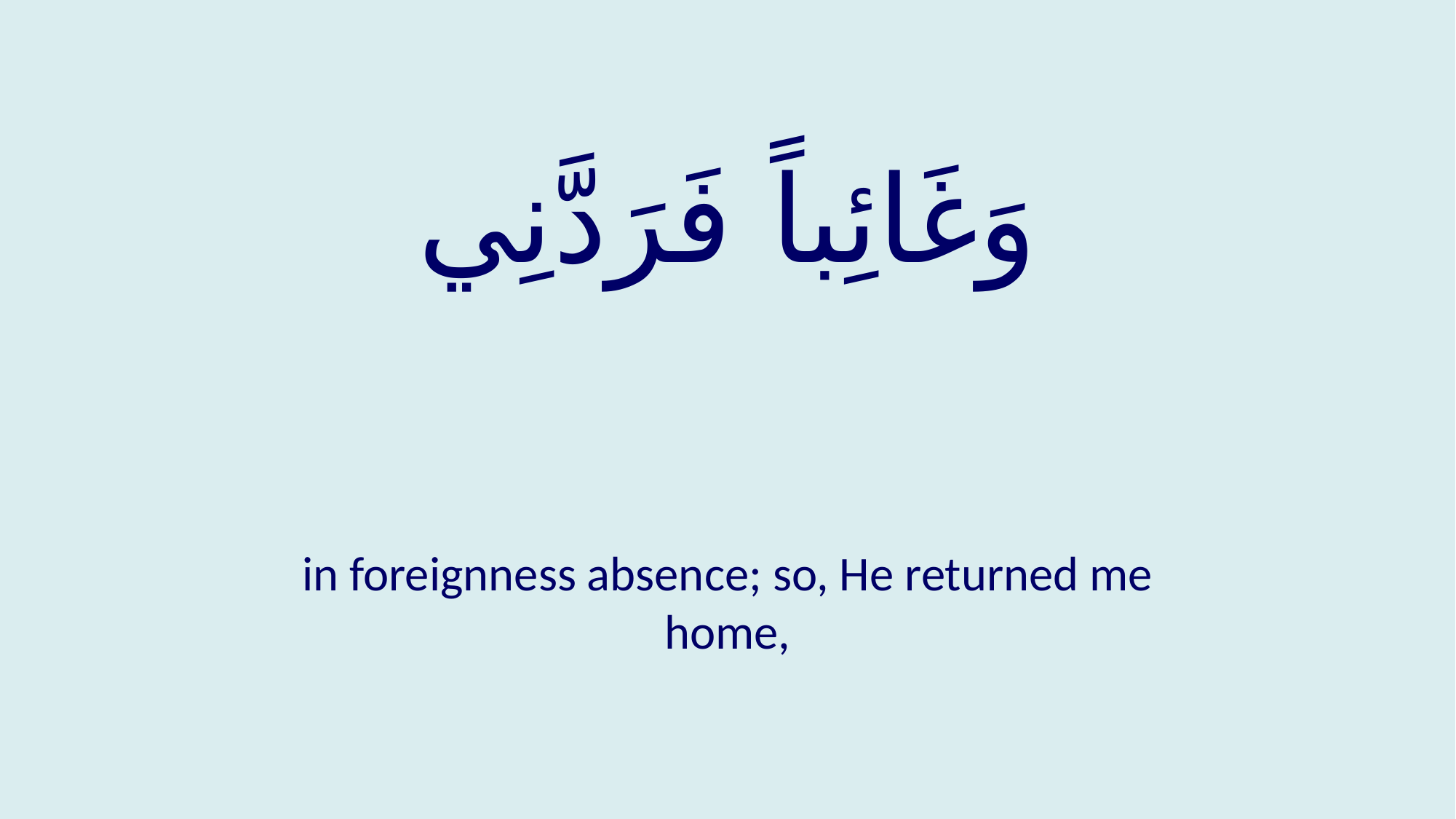

# وَغَائِباً فَرَدَّنِي
in foreignness absence; so, He returned me home,